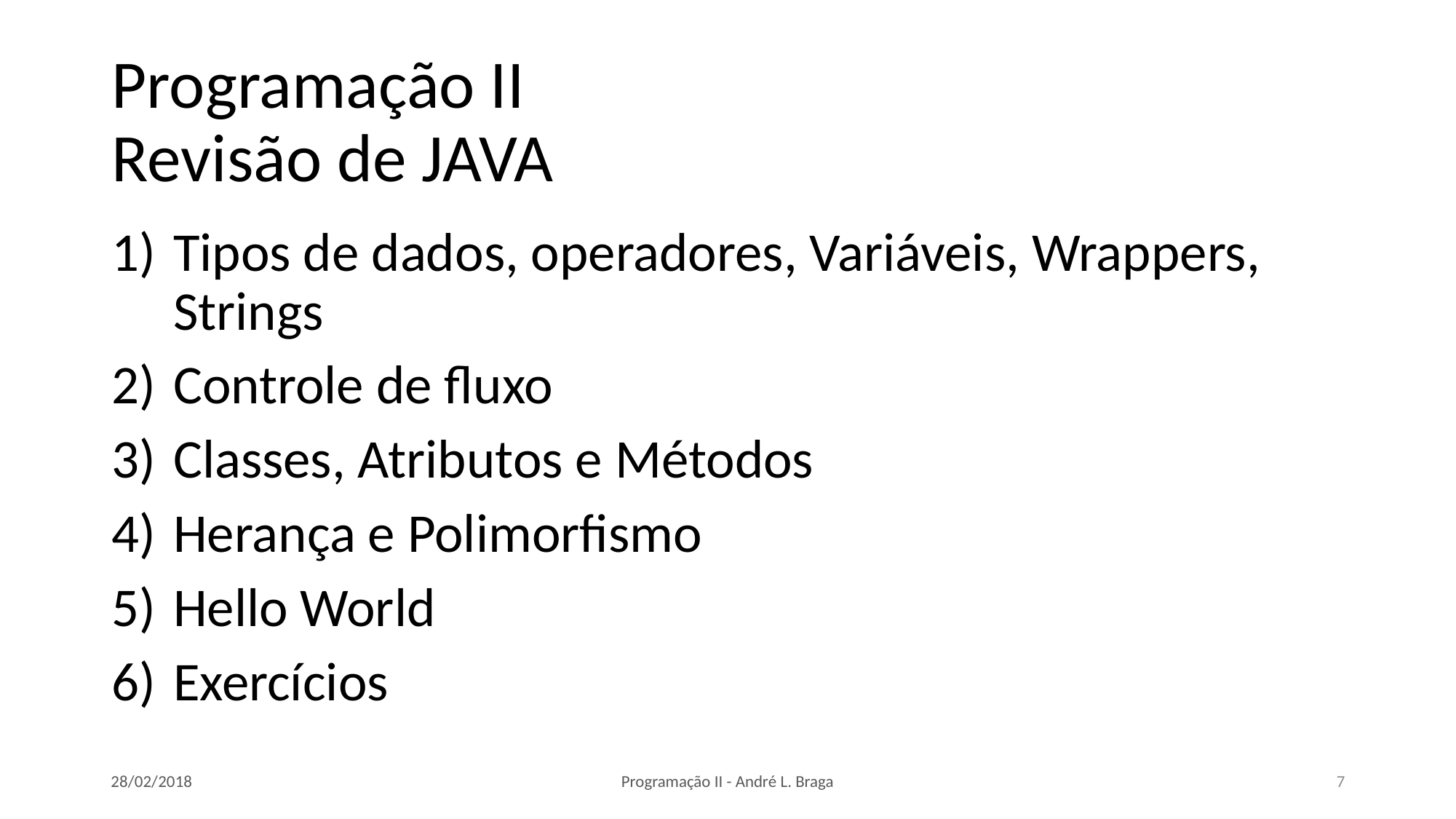

# Programação II Revisão de JAVA
Tipos de dados, operadores, Variáveis, Wrappers, Strings
Controle de fluxo
Classes, Atributos e Métodos
Herança e Polimorfismo
Hello World
Exercícios

28/02/2018
Programação II - André L. Braga
7